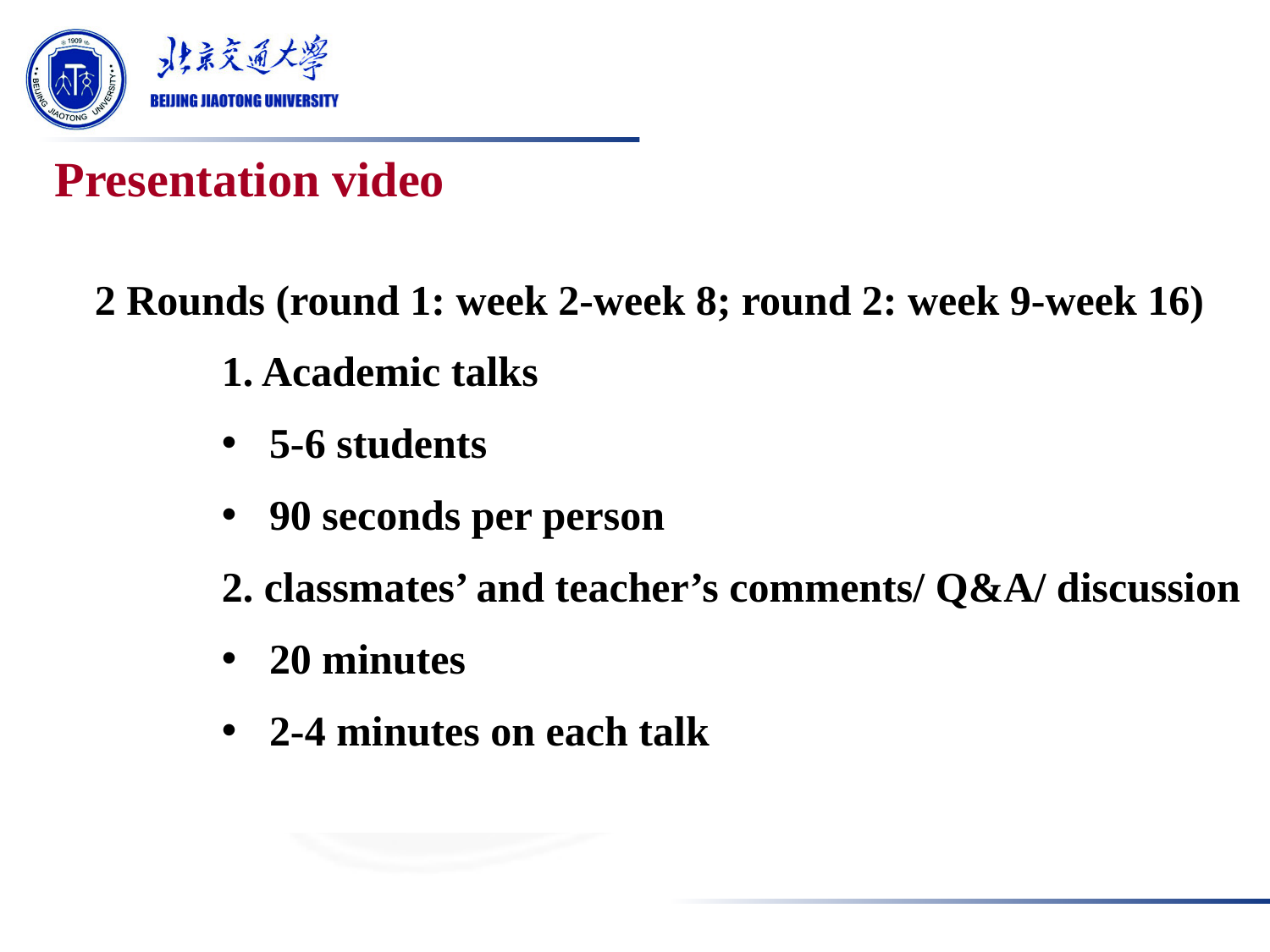

Presentation video
2 Rounds (round 1: week 2-week 8; round 2: week 9-week 16)
	1. Academic talks
5-6 students
90 seconds per person
	2. classmates’ and teacher’s comments/ Q&A/ discussion
20 minutes
2-4 minutes on each talk